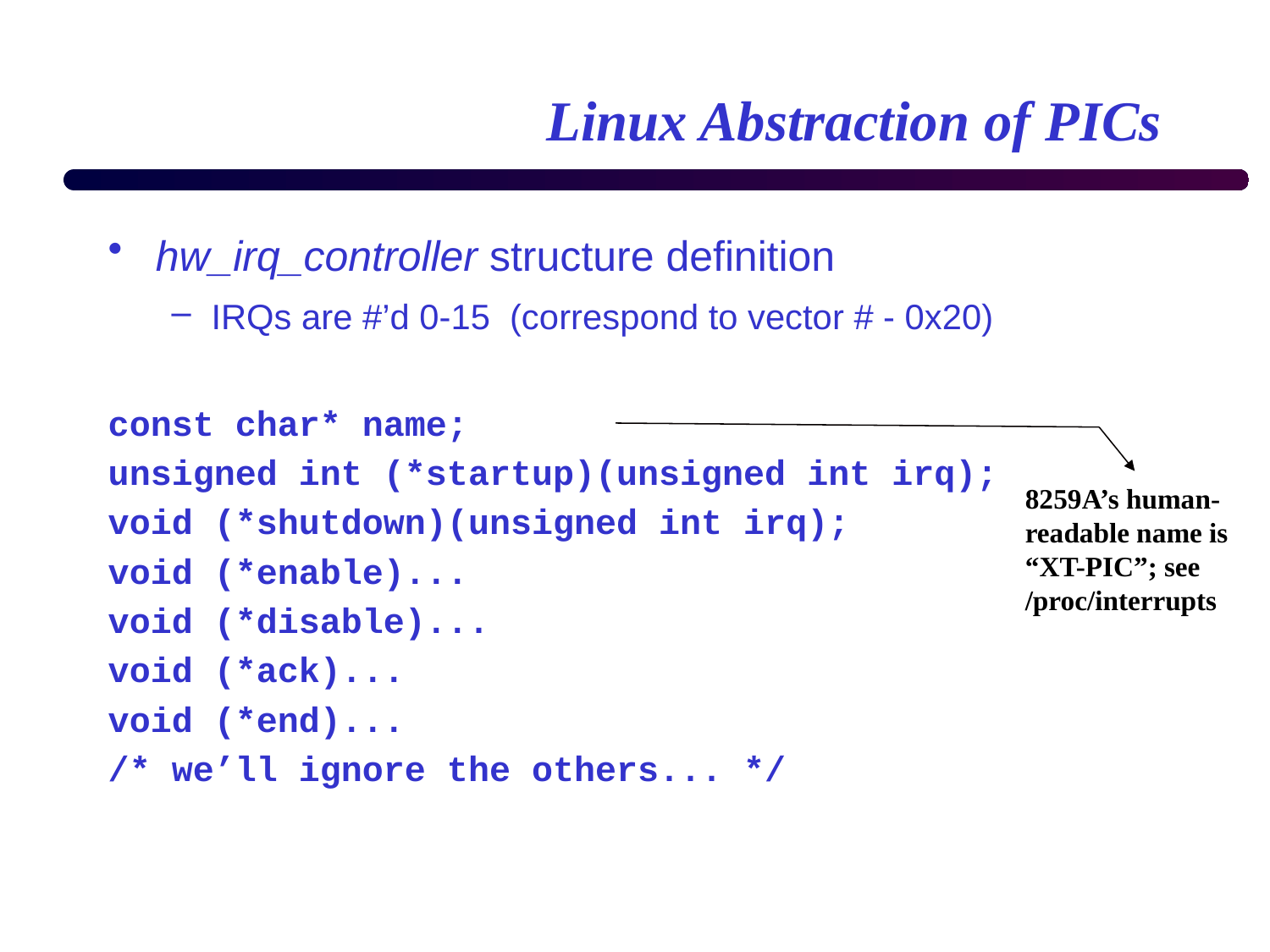

# Linux Abstraction of PICs
hw_irq_controller structure definition
IRQs are #’d 0-15  (correspond to vector # - 0x20)

const char* name;
unsigned int (*startup)(unsigned int irq);
void (*shutdown)(unsigned int irq);
void (*enable)...
void (*disable)...
void (*ack)...
void (*end)...
/* we’ll ignore the others... */

8259A’s human-
readable name is
“XT-PIC”; see
/proc/interrupts